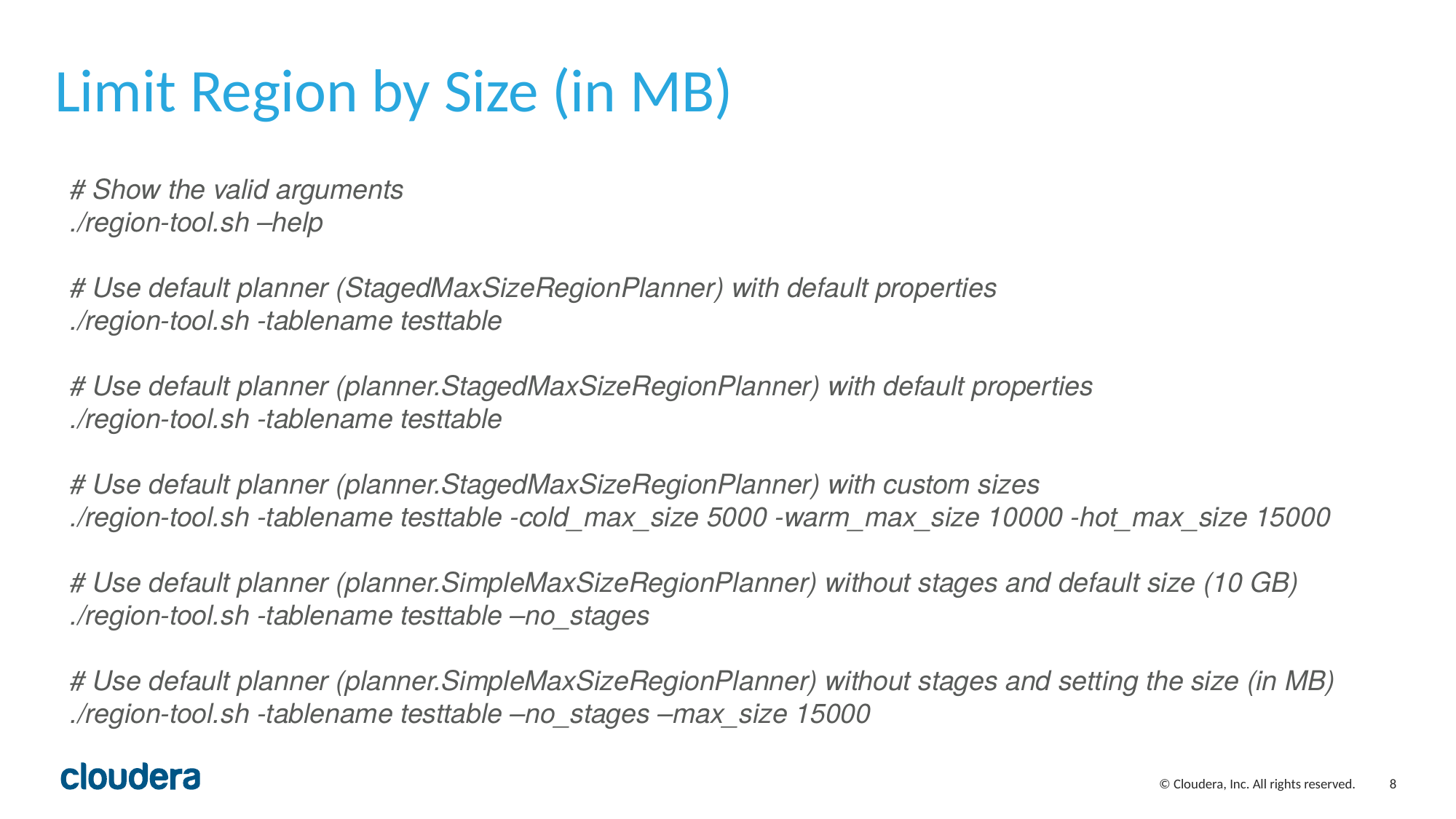

# Limit Region by Size (in MB)
# Show the valid arguments
./region-tool.sh –help

# Use default planner (StagedMaxSizeRegionPlanner) with default properties
./region-tool.sh -tablename testtable

# Use default planner (planner.StagedMaxSizeRegionPlanner) with default properties
./region-tool.sh -tablename testtable

# Use default planner (planner.StagedMaxSizeRegionPlanner) with custom sizes
./region-tool.sh -tablename testtable -cold_max_size 5000 -warm_max_size 10000 -hot_max_size 15000

# Use default planner (planner.SimpleMaxSizeRegionPlanner) without stages and default size (10 GB)
./region-tool.sh -tablename testtable –no_stages

# Use default planner (planner.SimpleMaxSizeRegionPlanner) without stages and setting the size (in MB)
./region-tool.sh -tablename testtable –no_stages –max_size 15000